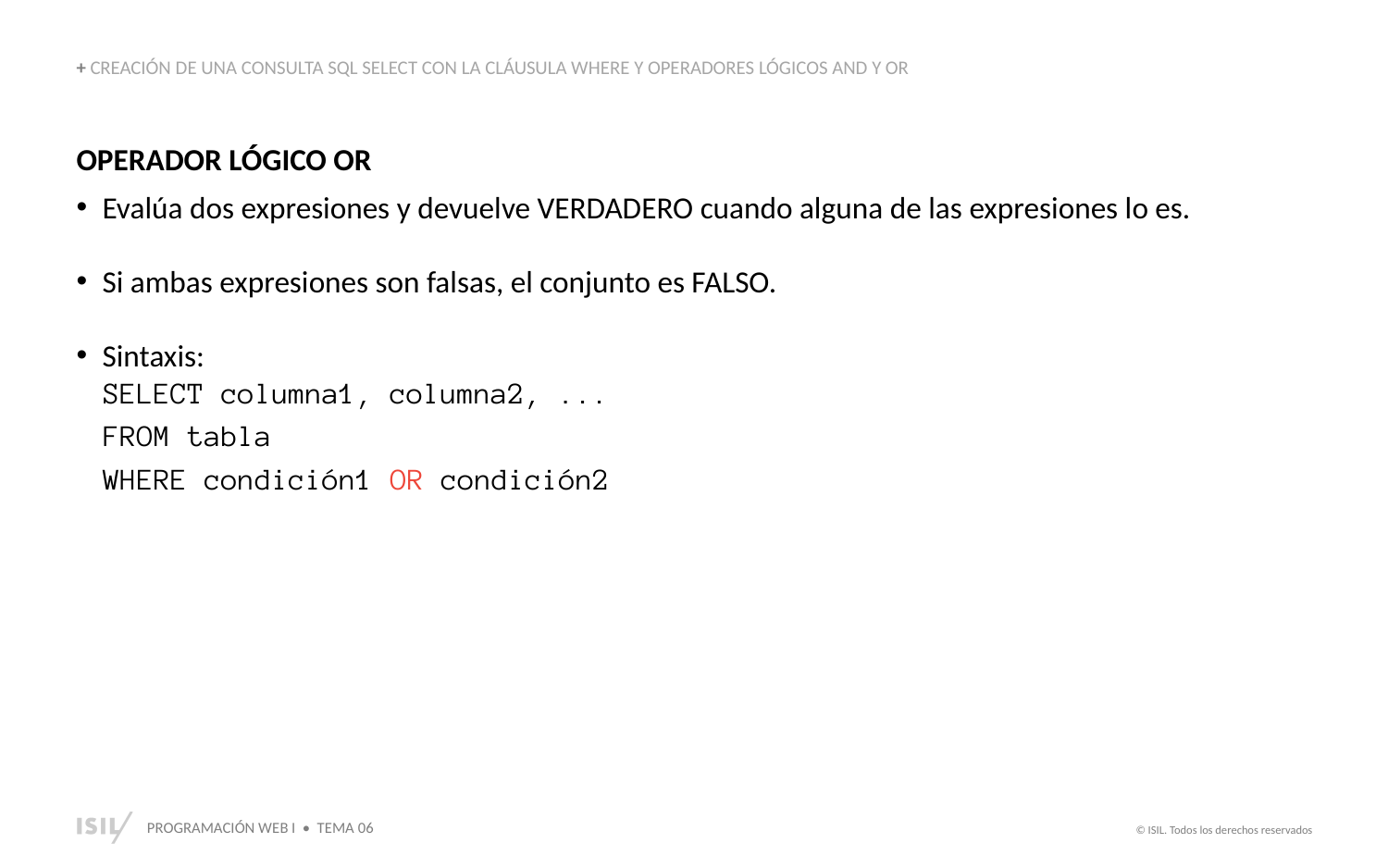

+ CREACIÓN DE UNA CONSULTA SQL SELECT CON LA CLÁUSULA WHERE Y OPERADORES LÓGICOS AND Y OR
OPERADOR LÓGICO OR
Evalúa dos expresiones y devuelve VERDADERO cuando alguna de las expresiones lo es.

Si ambas expresiones son falsas, el conjunto es FALSO.

Sintaxis:
SELECT columna1, columna2, ...
FROM tabla
WHERE condición1 OR condición2